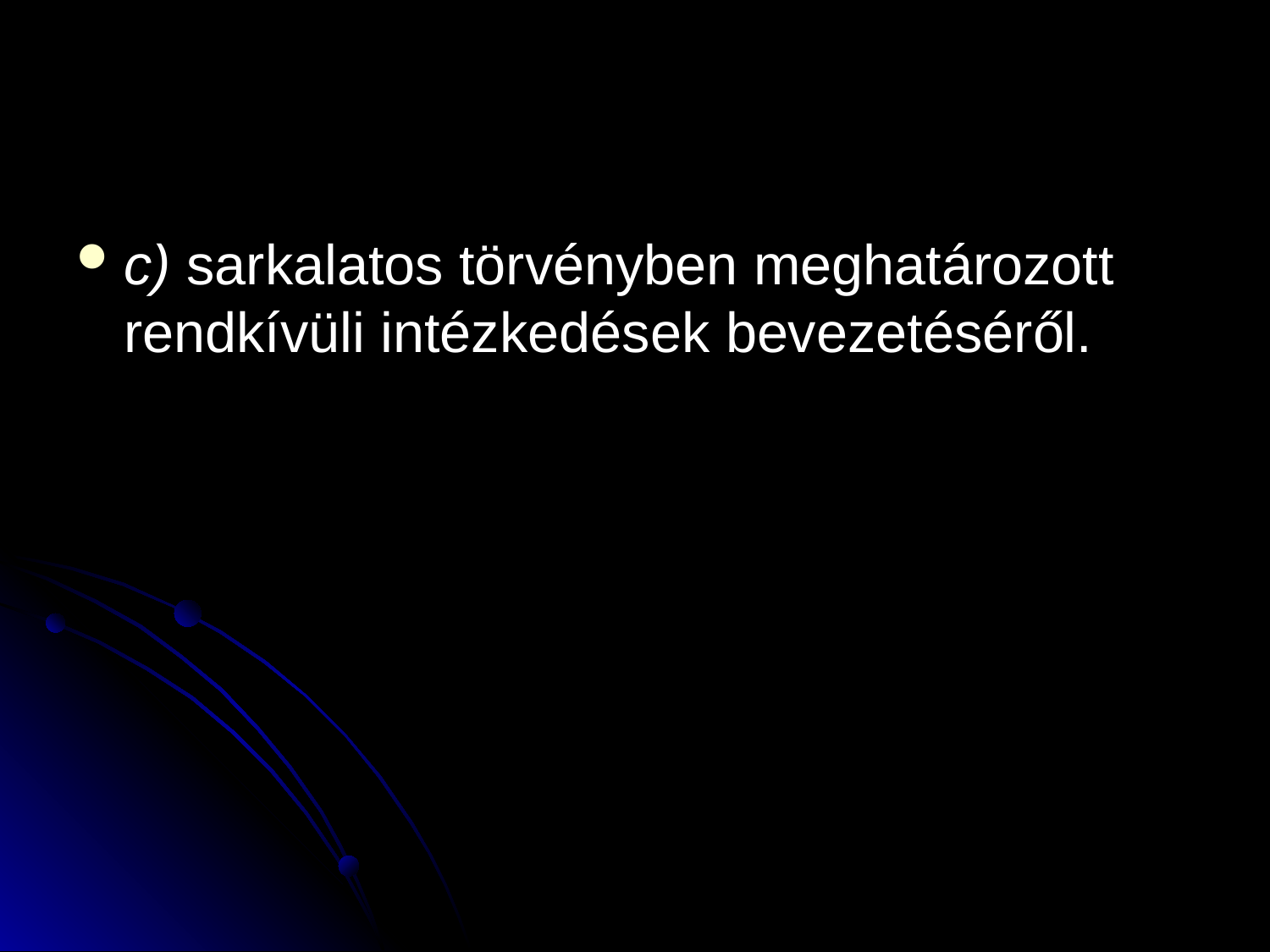

#
c) sarkalatos törvényben meghatározott rendkívüli intézkedések bevezetéséről.